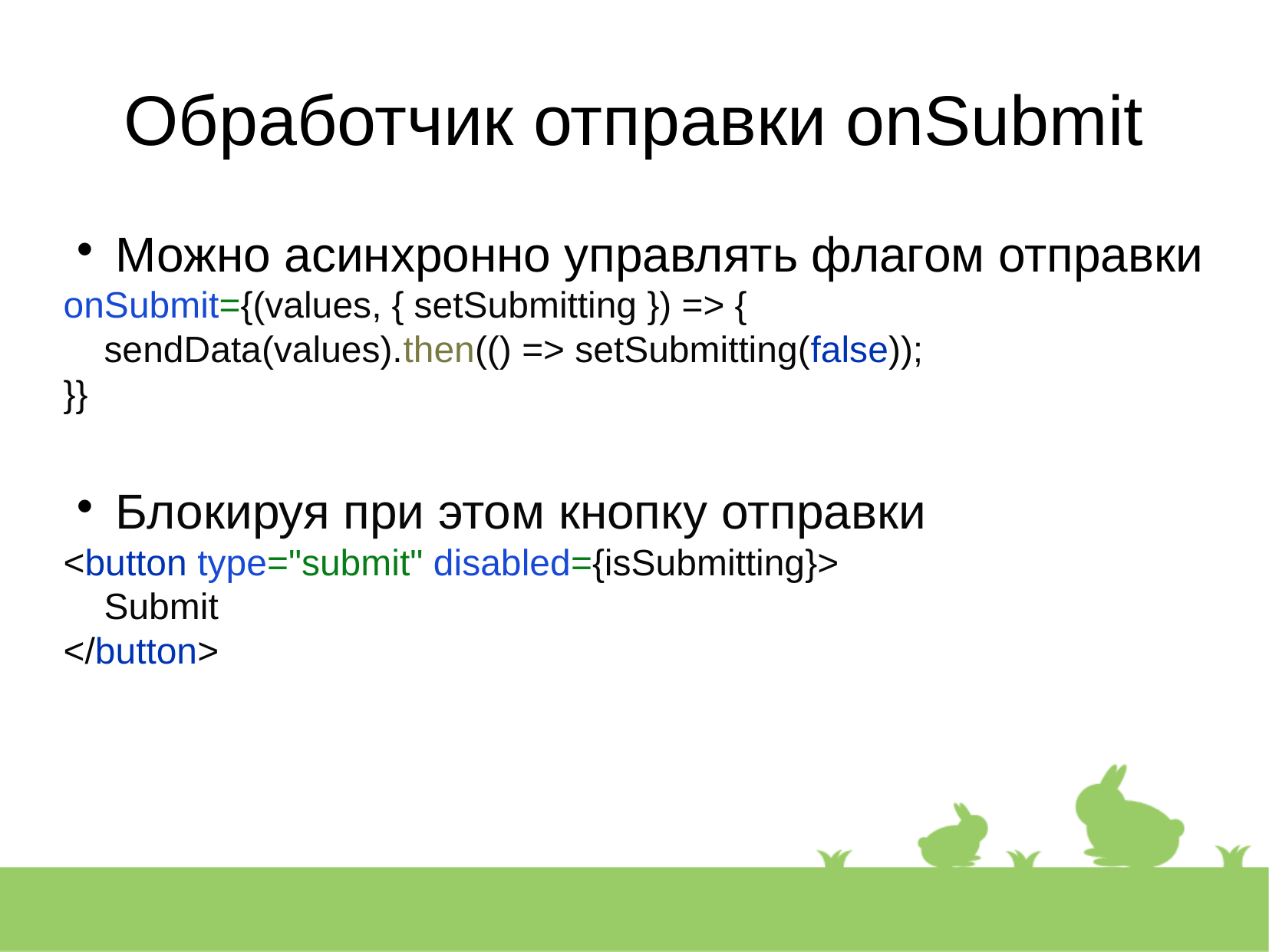

Обработчик отправки onSubmit
Можно асинхронно управлять флагом отправки
onSubmit={(values, { setSubmitting }) => {
    sendData(values).then(() => setSubmitting(false));
}}
Блокируя при этом кнопку отправки
<button type="submit" disabled={isSubmitting}>
    Submit
</button>